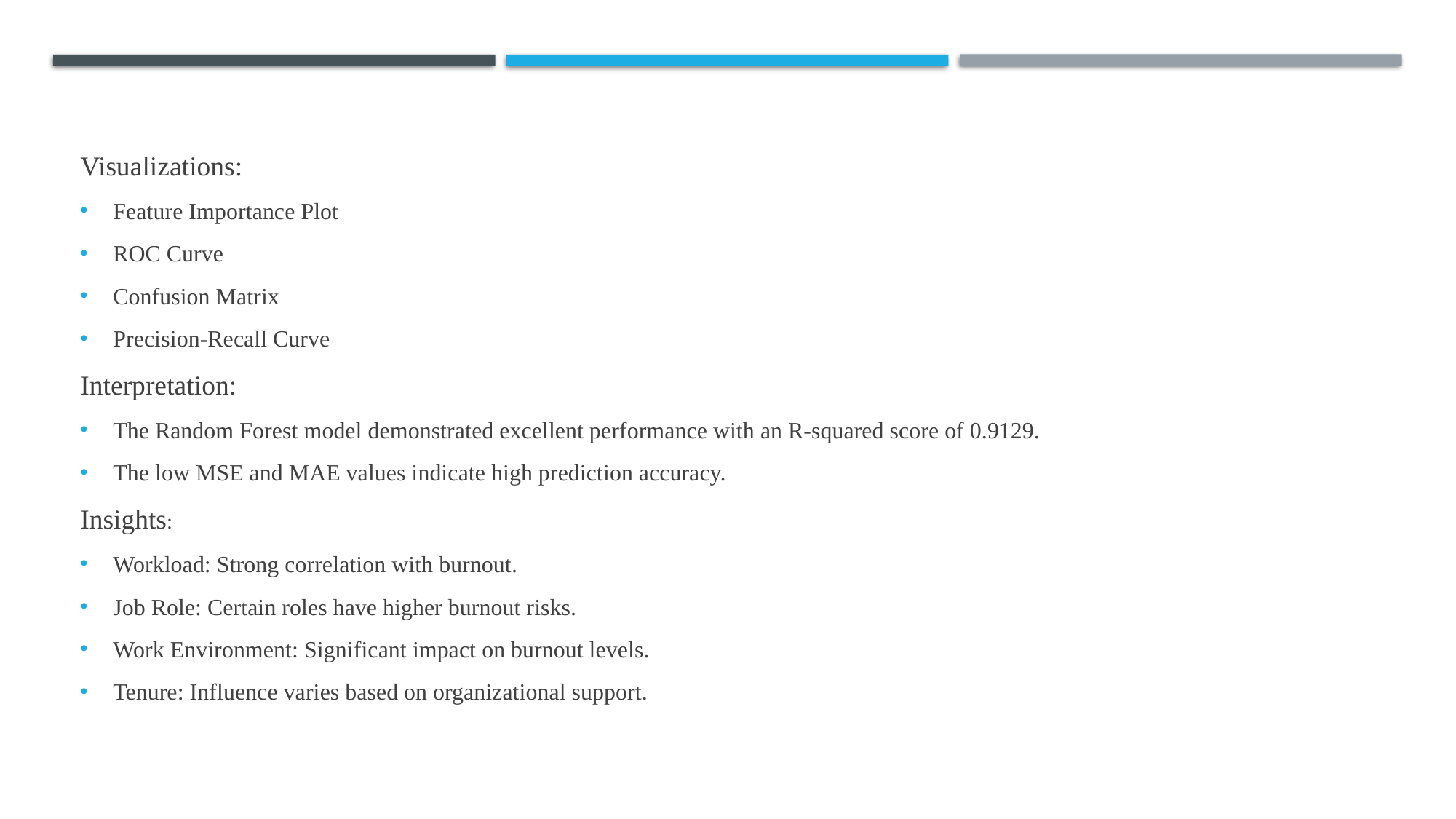

Visualizations:
Feature Importance Plot
ROC Curve
Confusion Matrix
Precision-Recall Curve
Interpretation:
The Random Forest model demonstrated excellent performance with an R-squared score of 0.9129.
The low MSE and MAE values indicate high prediction accuracy.
Insights:
Workload: Strong correlation with burnout.
Job Role: Certain roles have higher burnout risks.
Work Environment: Significant impact on burnout levels.
Tenure: Influence varies based on organizational support.